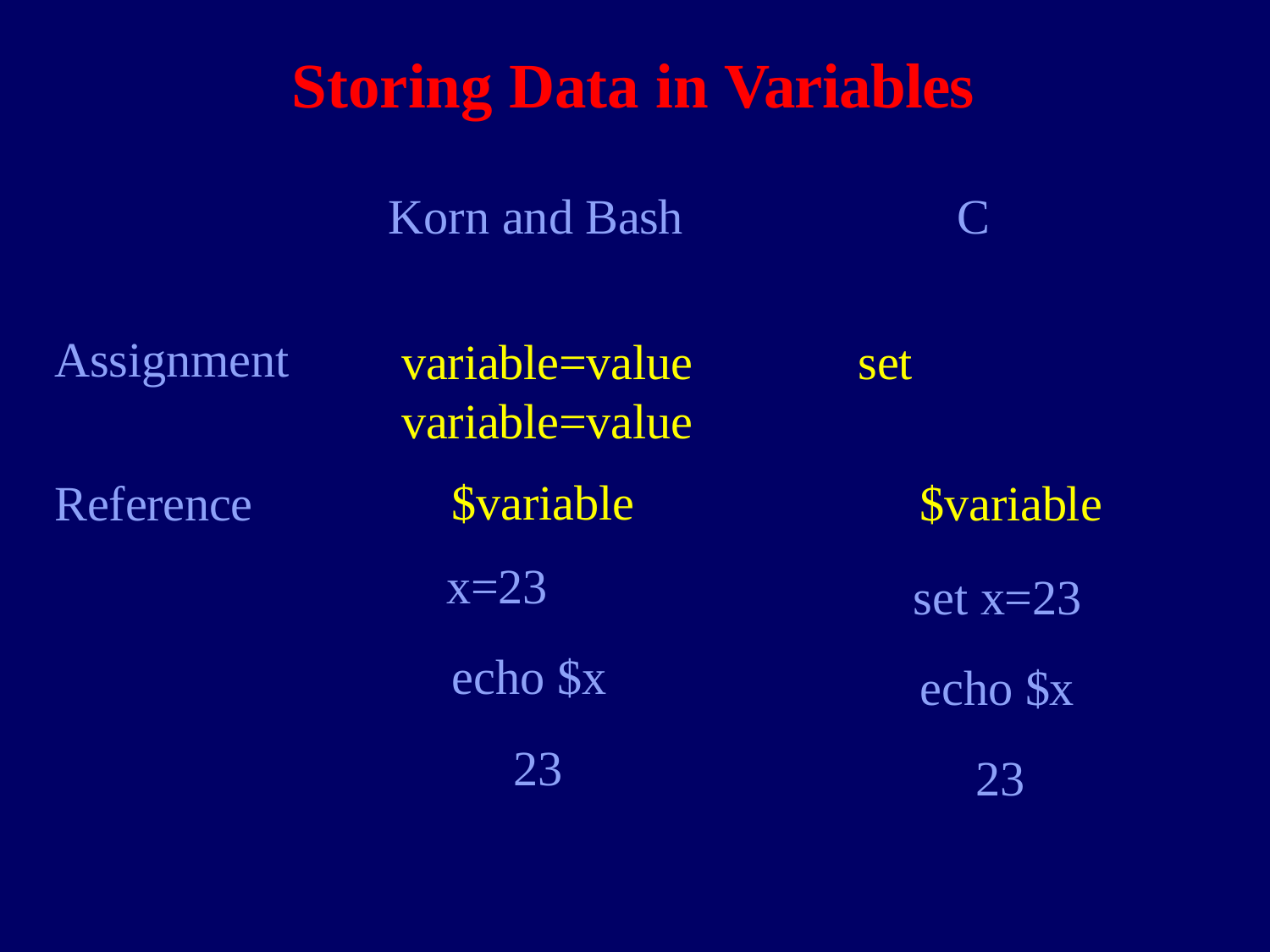

# Storing Data in Variables
Korn and Bash	C

variable=value	set variable=value
Assignment
$variable x=23
echo $x
23
Reference
$variable
set x=23 echo $x
23